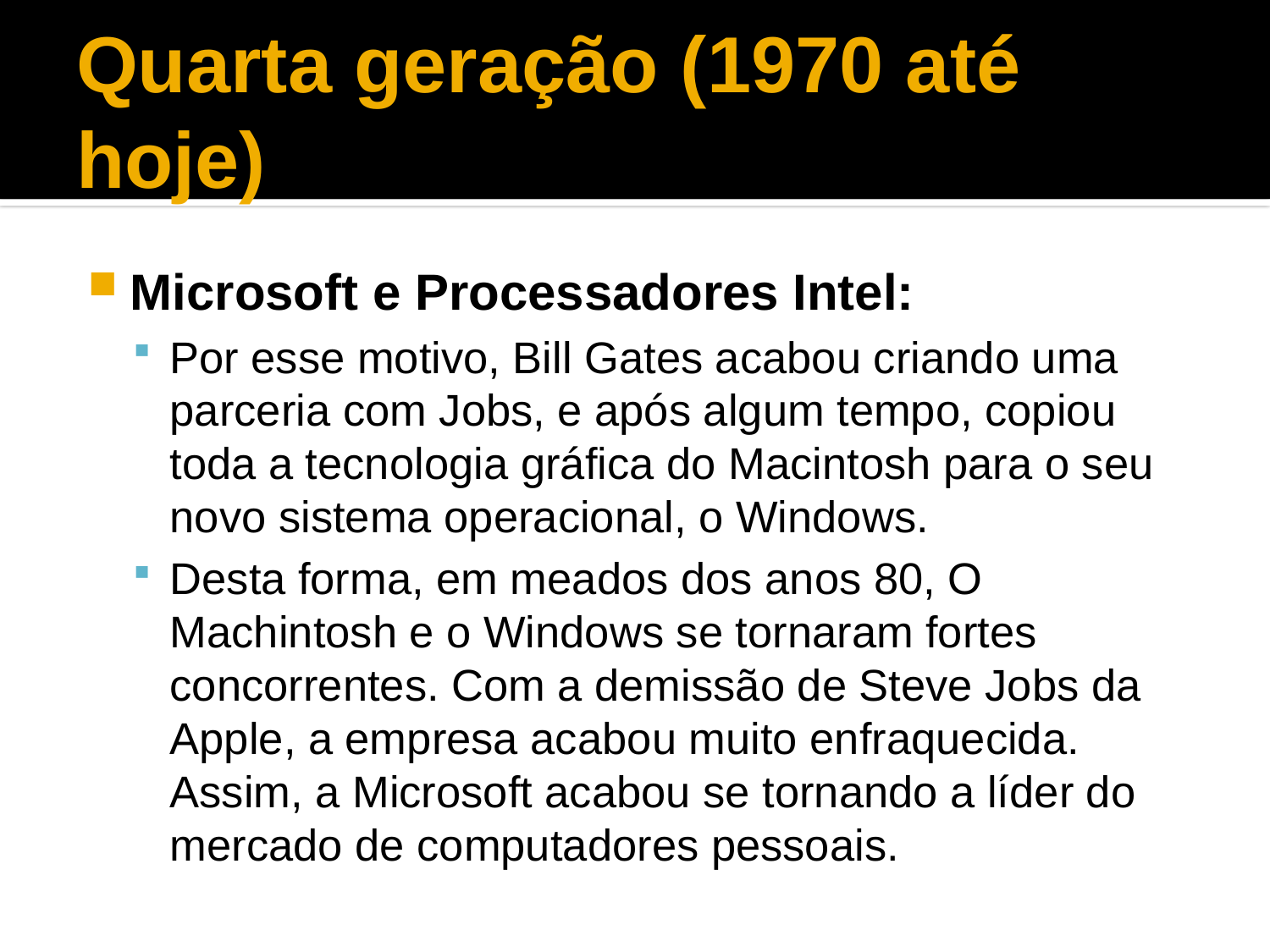

# Quarta geração (1970 até hoje)
Microsoft e Processadores Intel:
Por esse motivo, Bill Gates acabou criando uma parceria com Jobs, e após algum tempo, copiou toda a tecnologia gráfica do Macintosh para o seu novo sistema operacional, o Windows.
Desta forma, em meados dos anos 80, O Machintosh e o Windows se tornaram fortes concorrentes. Com a demissão de Steve Jobs da Apple, a empresa acabou muito enfraquecida. Assim, a Microsoft acabou se tornando a líder do mercado de computadores pessoais.